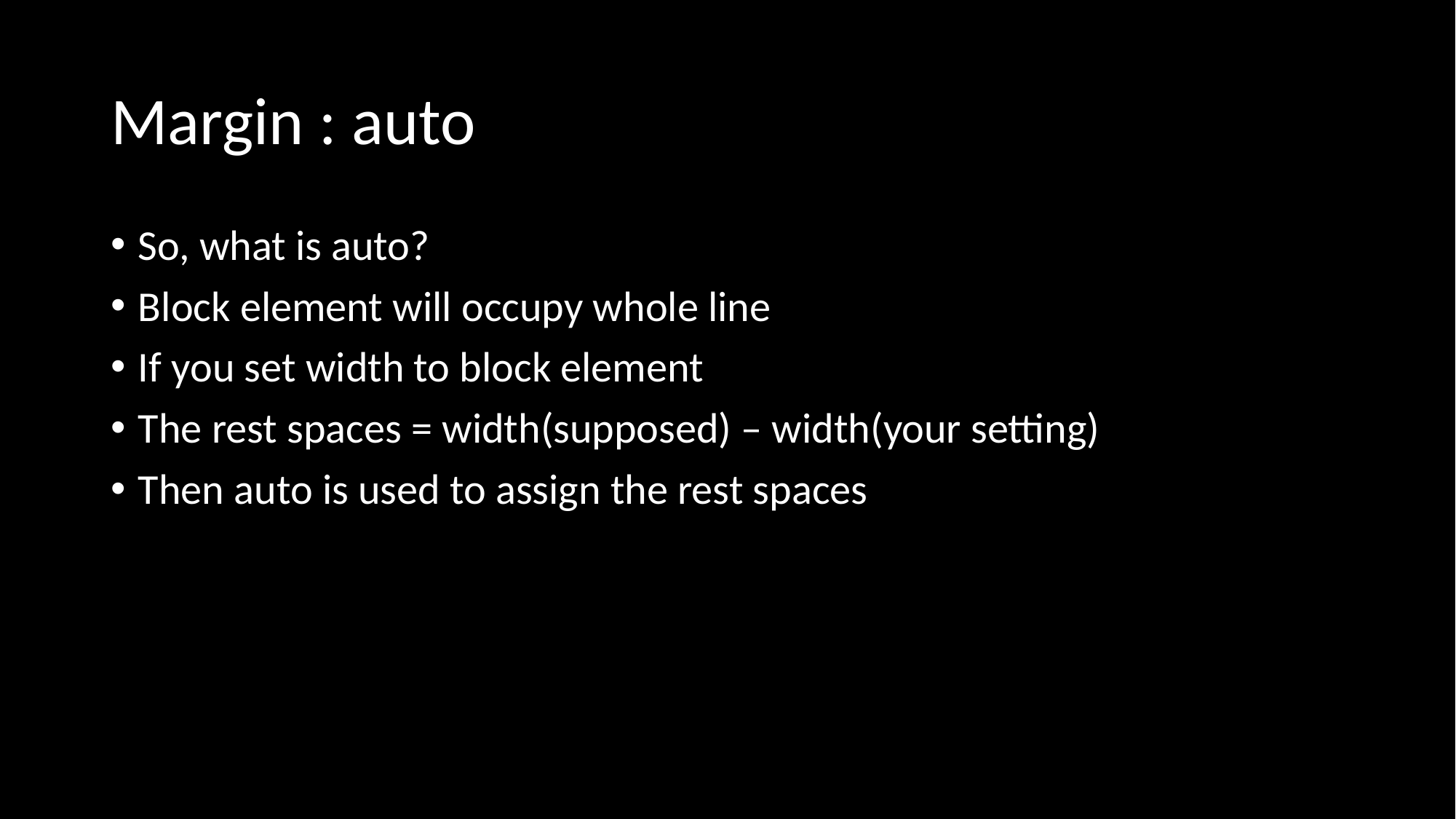

# Margin : auto
So, what is auto?
Block element will occupy whole line
If you set width to block element
The rest spaces = width(supposed) – width(your setting)
Then auto is used to assign the rest spaces